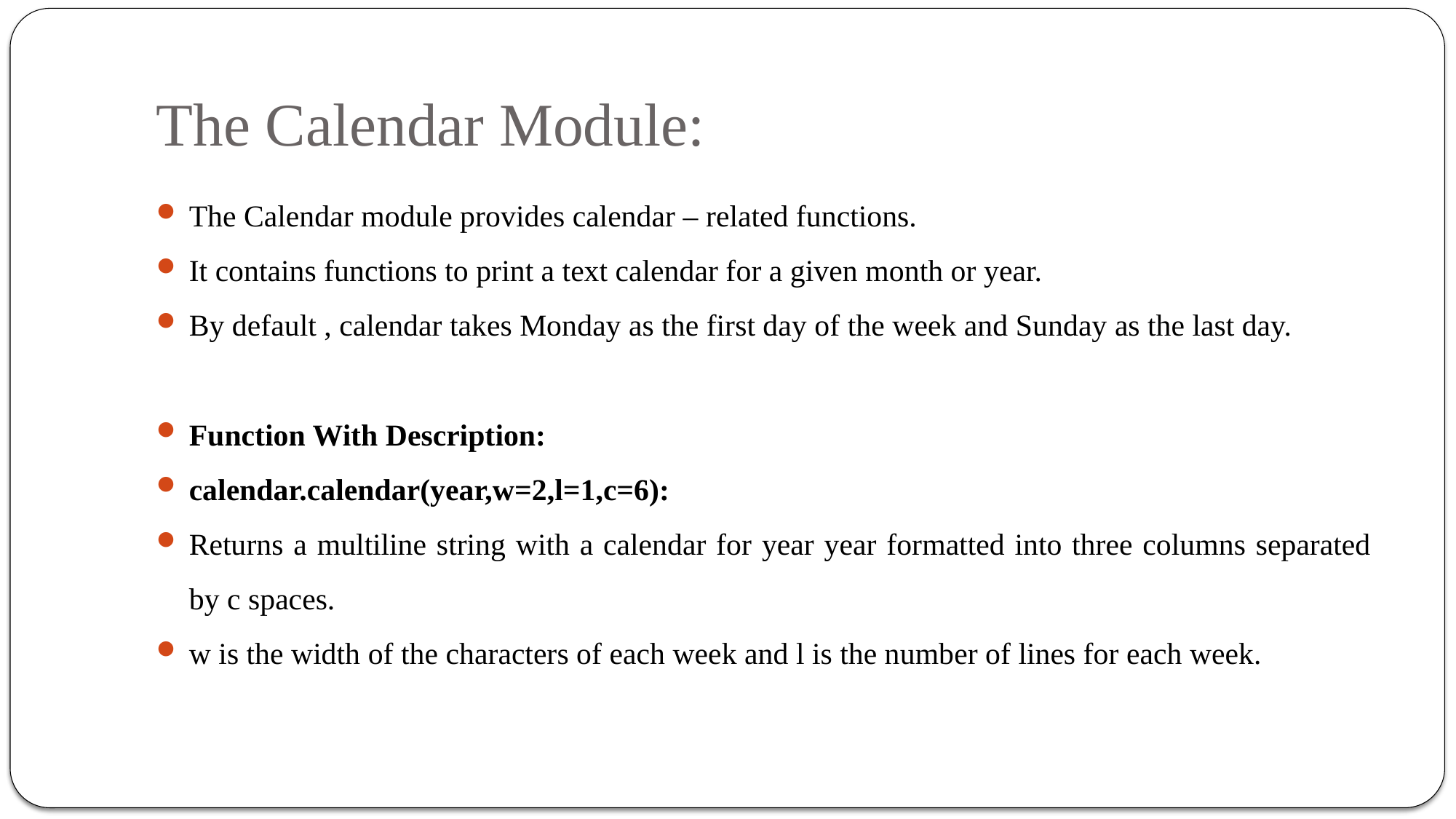

# The Calendar Module:
The Calendar module provides calendar – related functions.
It contains functions to print a text calendar for a given month or year.
By default , calendar takes Monday as the first day of the week and Sunday as the last day.

Function With Description:
calendar.calendar(year,w=2,l=1,c=6):
Returns a multiline string with a calendar for year year formatted into three columns separated by c spaces.
w is the width of the characters of each week and l is the number of lines for each week.